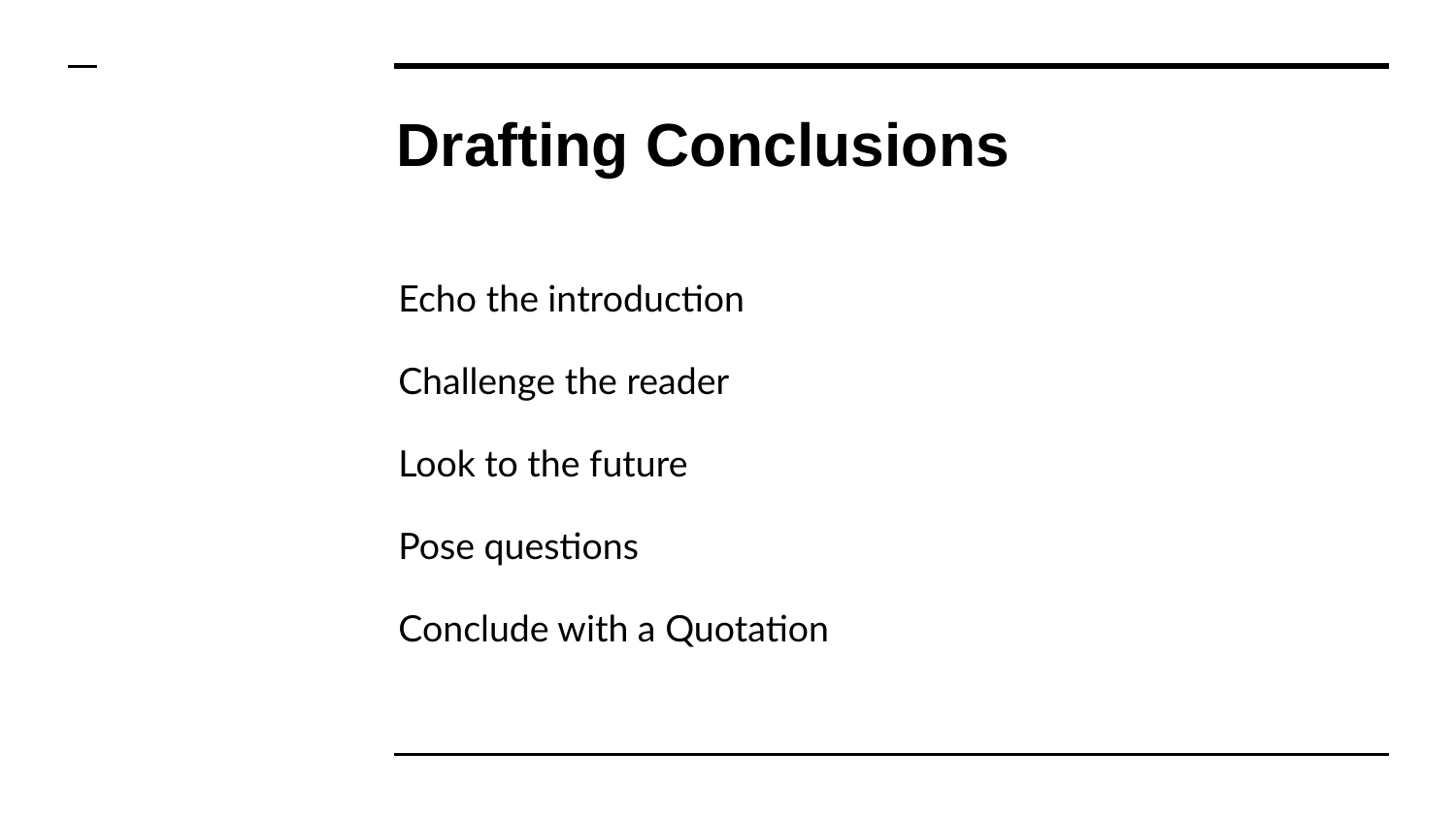

# Drafting Conclusions
Echo the introduction
Challenge the reader
Look to the future
Pose questions
Conclude with a Quotation